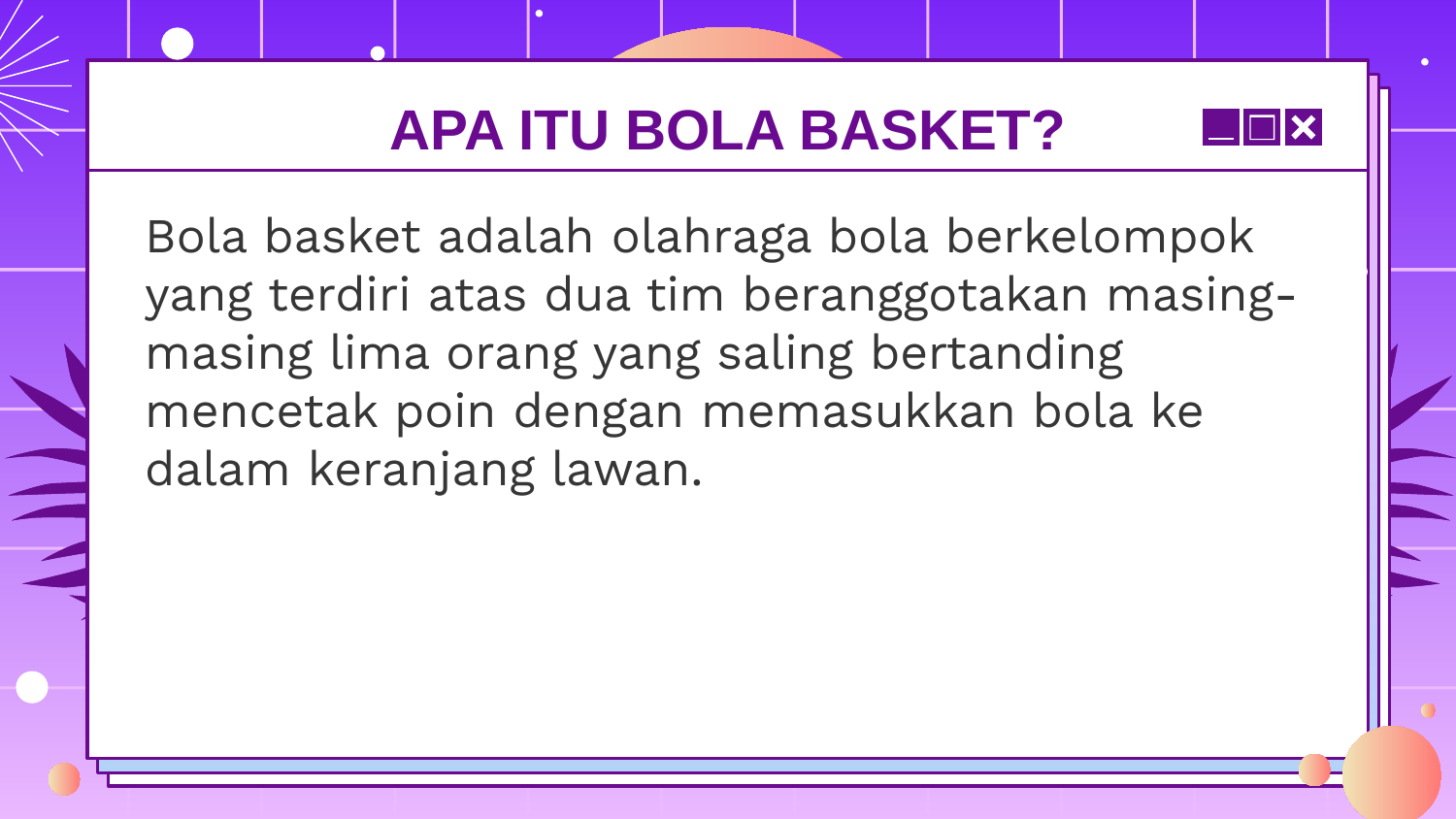

# APA ITU BOLA BASKET?
Bola basket adalah olahraga bola berkelompok yang terdiri atas dua tim beranggotakan masing-masing lima orang yang saling bertanding mencetak poin dengan memasukkan bola ke dalam keranjang lawan.